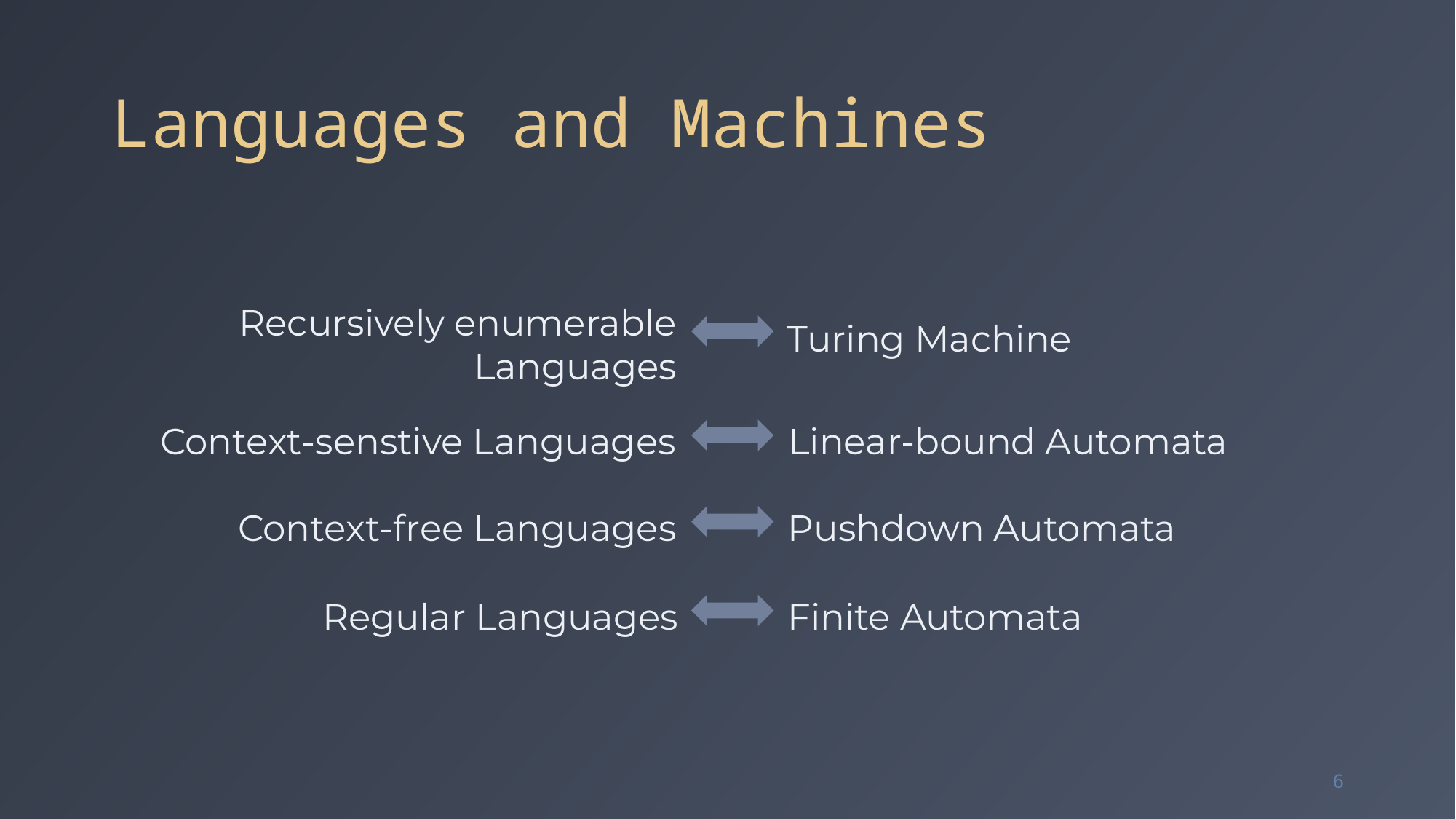

# Languages and Machines
Recursively enumerable
Languages
Turing Machine

Context-senstive Languages
Linear-bound Automata

Context-free Languages
Pushdown Automata

Regular Languages
Finite Automata

6